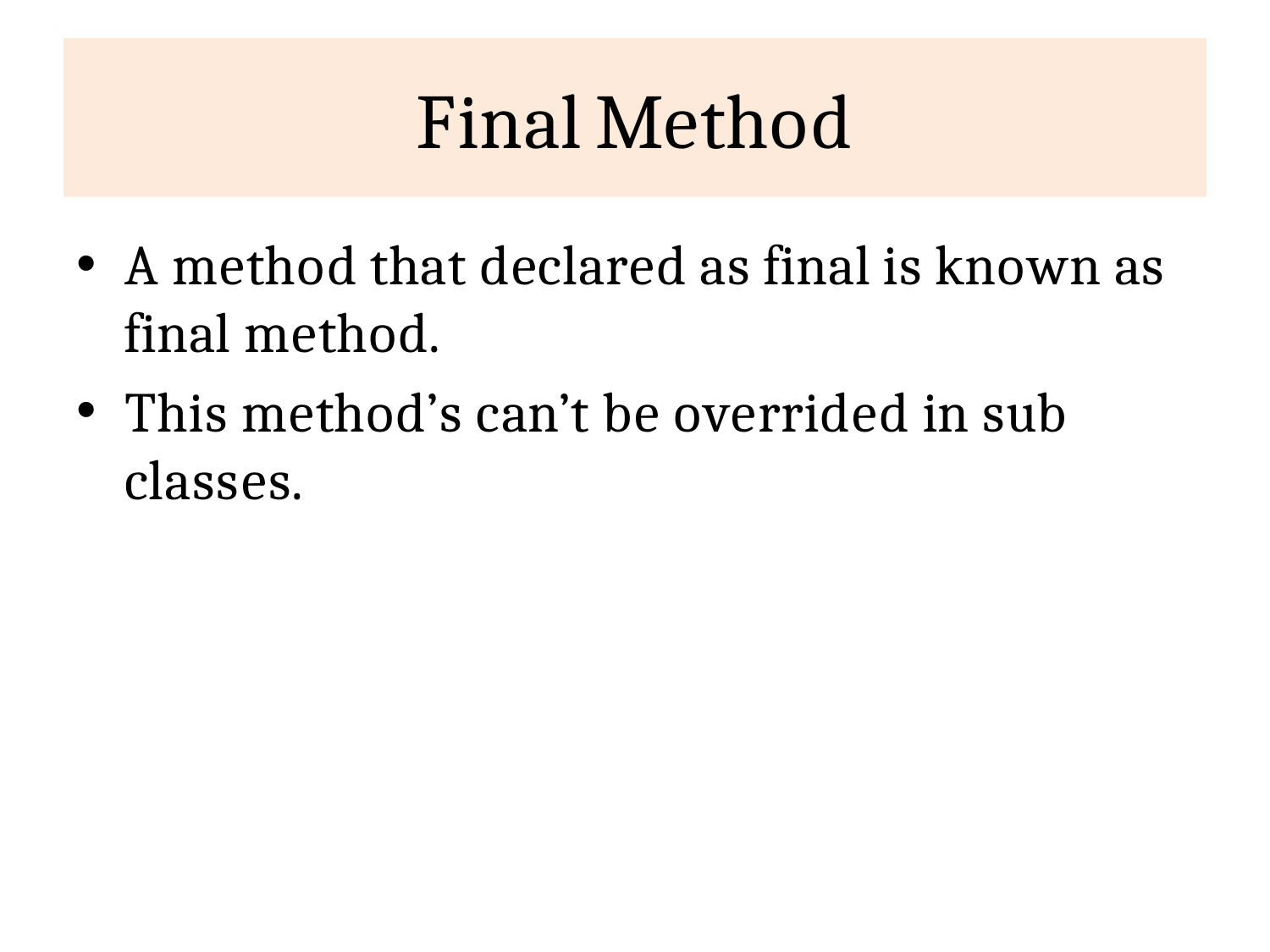

# Final Method
A method that declared as final is known as final method.
This method’s can’t be overrided in sub classes.